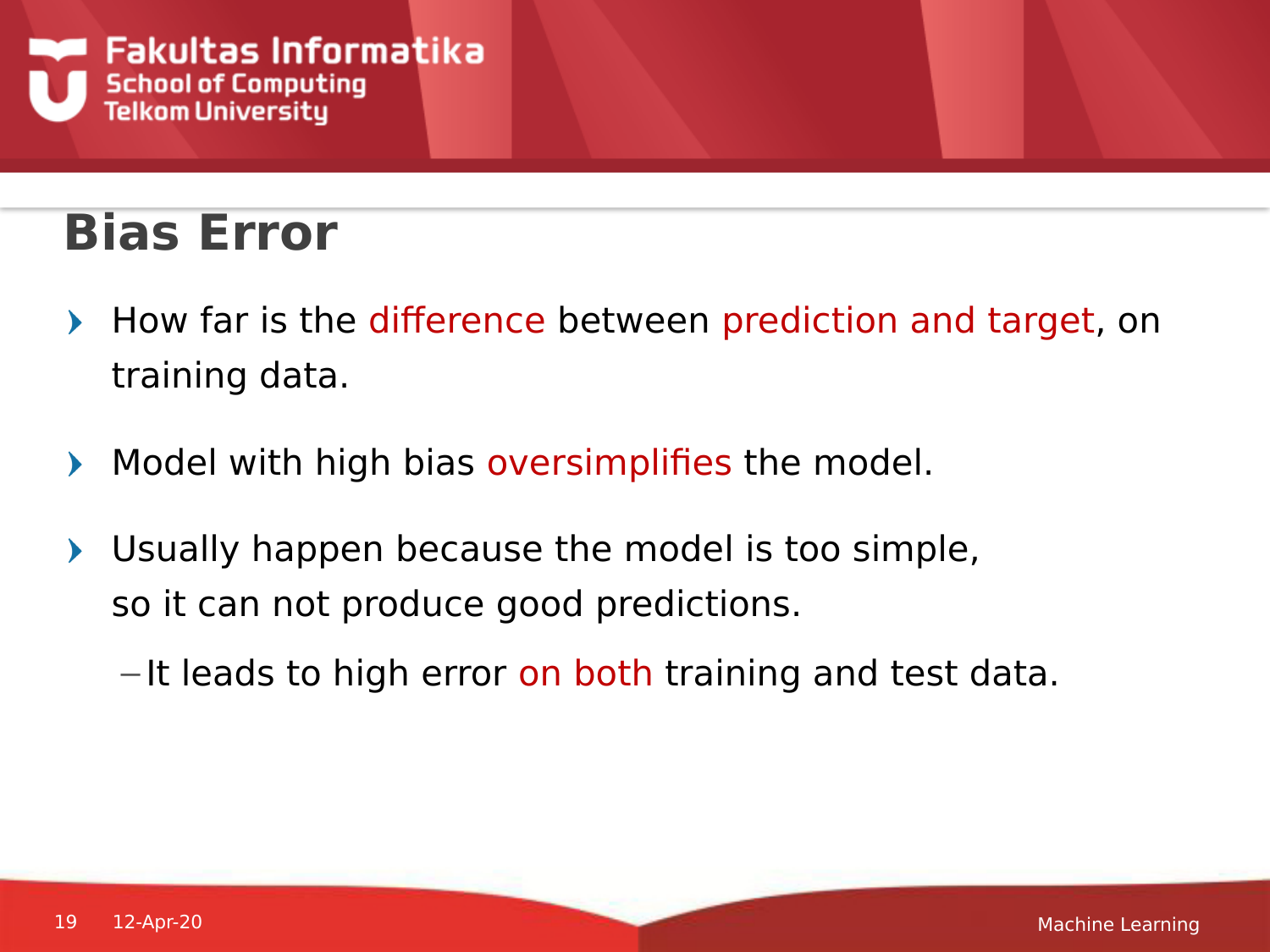

# Bias Error
How far is the difference between prediction and target, on training data.
Model with high bias oversimplifies the model.
Usually happen because the model is too simple,
so it can not produce good predictions.
It leads to high error on both training and test data.
Machine Learning
19
12-Apr-20